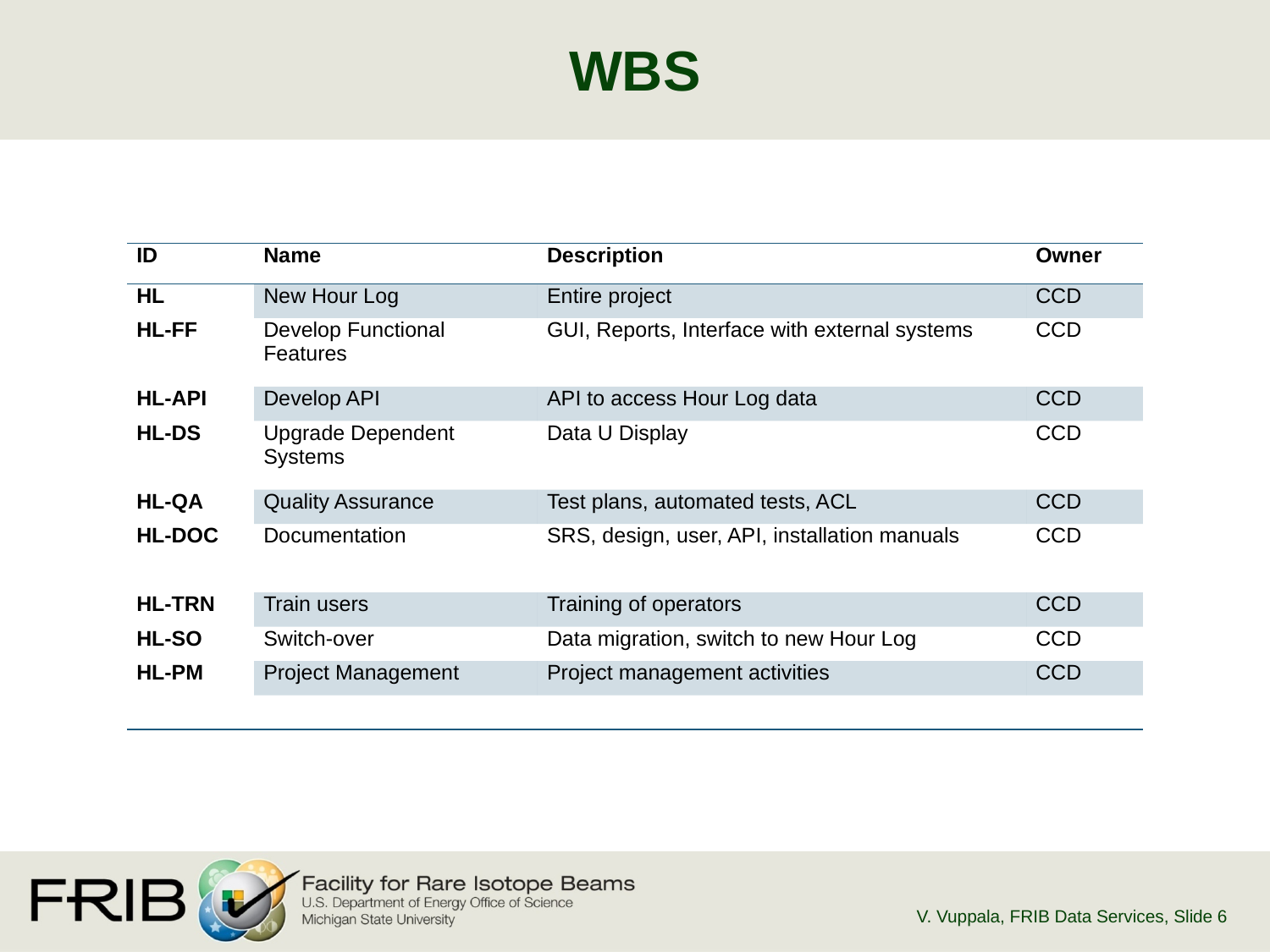

# WBS
| ID | Name | Description | Owner |
| --- | --- | --- | --- |
| HL | New Hour Log | Entire project | CCD |
| HL-FF | Develop Functional Features | GUI, Reports, Interface with external systems | CCD |
| HL-API | Develop API | API to access Hour Log data | CCD |
| HL-DS | Upgrade Dependent Systems | Data U Display | CCD |
| HL-QA | Quality Assurance | Test plans, automated tests, ACL | CCD |
| HL-DOC | Documentation | SRS, design, user, API, installation manuals | CCD |
| HL-TRN | Train users | Training of operators | CCD |
| HL-SO | Switch-over | Data migration, switch to new Hour Log | CCD |
| HL-PM | Project Management | Project management activities | CCD |
|  |  |  |  |
V. Vuppala, FRIB Data Services
, Slide 6